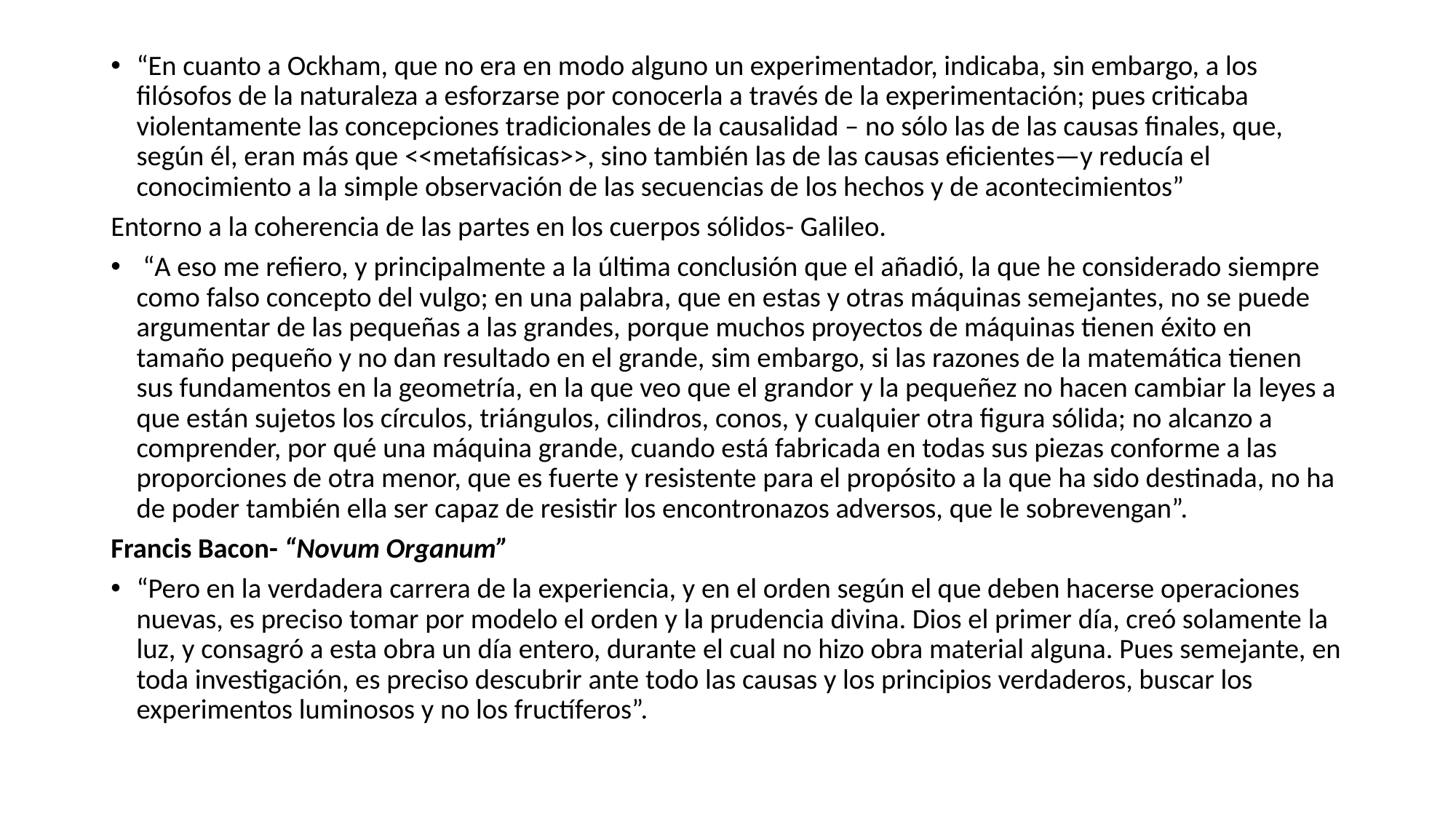

“En cuanto a Ockham, que no era en modo alguno un experimentador, indicaba, sin embargo, a los filósofos de la naturaleza a esforzarse por conocerla a través de la experimentación; pues criticaba violentamente las concepciones tradicionales de la causalidad – no sólo las de las causas finales, que, según él, eran más que <<metafísicas>>, sino también las de las causas eficientes—y reducía el conocimiento a la simple observación de las secuencias de los hechos y de acontecimientos”
Entorno a la coherencia de las partes en los cuerpos sólidos- Galileo.
 “A eso me refiero, y principalmente a la última conclusión que el añadió, la que he considerado siempre como falso concepto del vulgo; en una palabra, que en estas y otras máquinas semejantes, no se puede argumentar de las pequeñas a las grandes, porque muchos proyectos de máquinas tienen éxito en tamaño pequeño y no dan resultado en el grande, sim embargo, si las razones de la matemática tienen sus fundamentos en la geometría, en la que veo que el grandor y la pequeñez no hacen cambiar la leyes a que están sujetos los círculos, triángulos, cilindros, conos, y cualquier otra figura sólida; no alcanzo a comprender, por qué una máquina grande, cuando está fabricada en todas sus piezas conforme a las proporciones de otra menor, que es fuerte y resistente para el propósito a la que ha sido destinada, no ha de poder también ella ser capaz de resistir los encontronazos adversos, que le sobrevengan”.
Francis Bacon- “Novum Organum”
“Pero en la verdadera carrera de la experiencia, y en el orden según el que deben hacerse operaciones nuevas, es preciso tomar por modelo el orden y la prudencia divina. Dios el primer día, creó solamente la luz, y consagró a esta obra un día entero, durante el cual no hizo obra material alguna. Pues semejante, en toda investigación, es preciso descubrir ante todo las causas y los principios verdaderos, buscar los experimentos luminosos y no los fructíferos”.